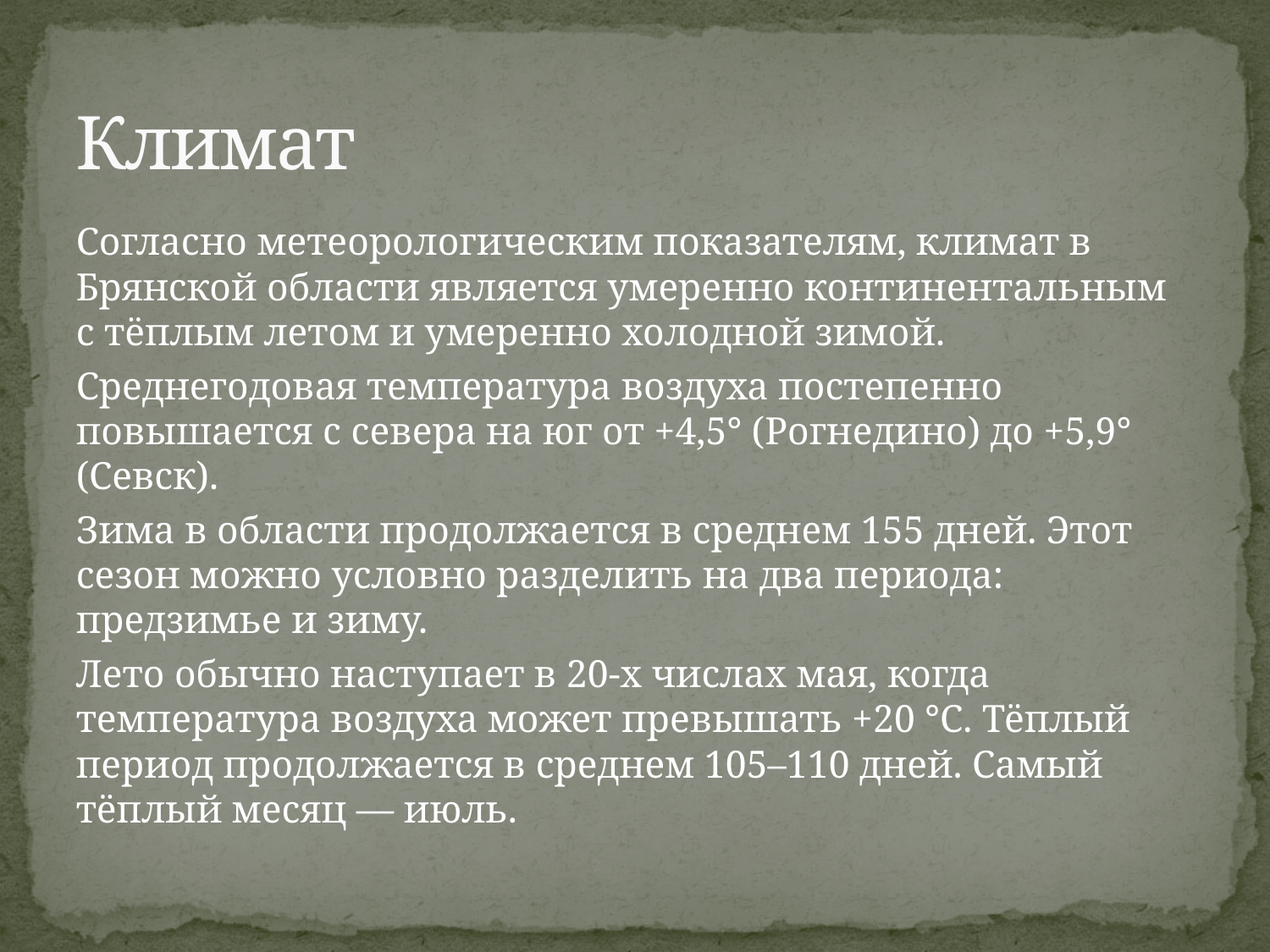

# Климат
Согласно метеорологическим показателям, климат в Брянской области является умеренно континентальным с тёплым летом и умеренно холодной зимой.
Среднегодовая температура воздуха постепенно повышается с севера на юг от +4,5° (Рогнедино) до +5,9° (Севск).
Зима в области продолжается в среднем 155 дней. Этот сезон можно условно разделить на два периода: предзимье и зиму.
Лето обычно наступает в 20-х числах мая, когда температура воздуха может превышать +20 °C. Тёплый период продолжается в среднем 105–110 дней. Самый тёплый месяц — июль.